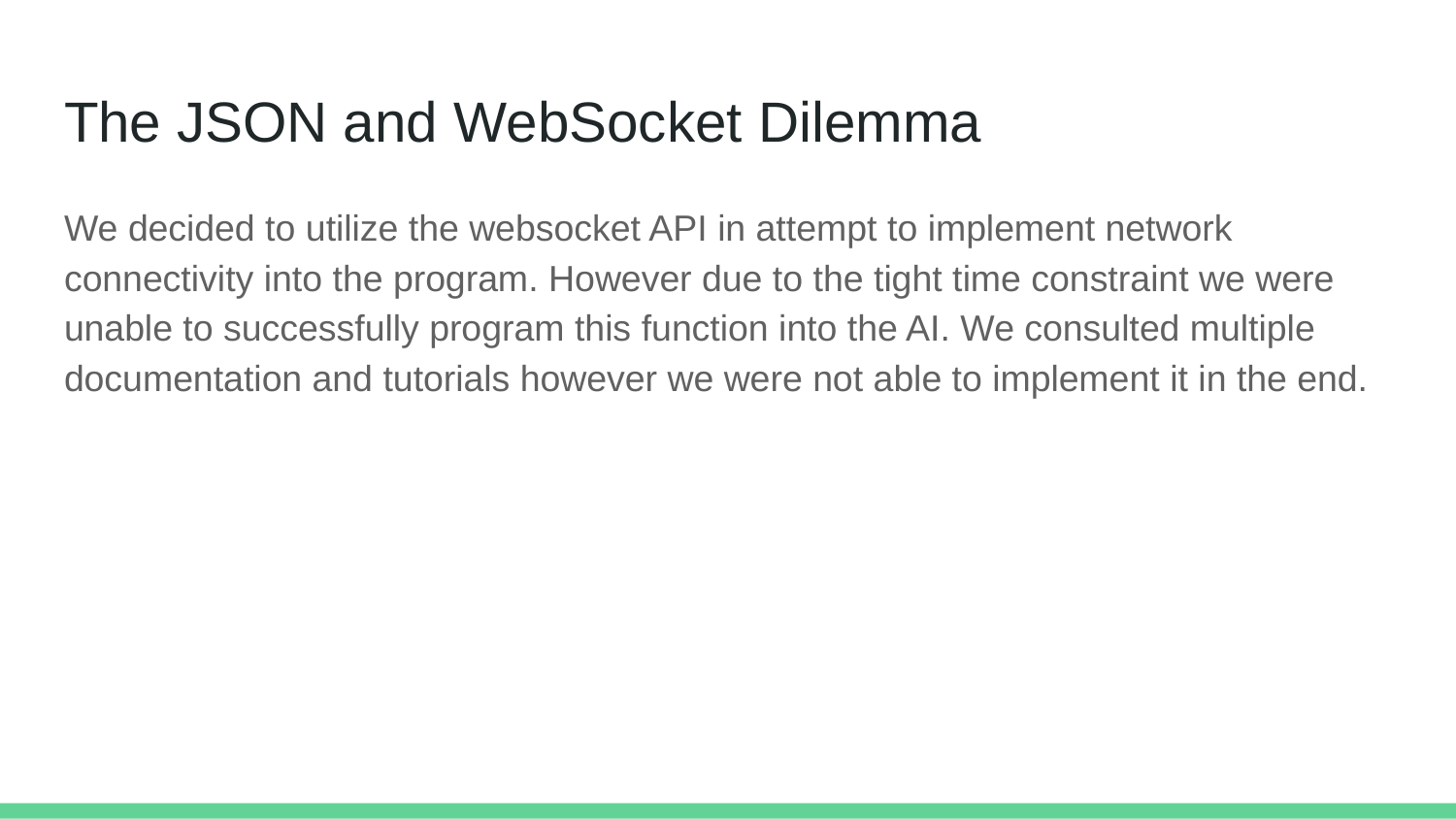

# The JSON and WebSocket Dilemma
We decided to utilize the websocket API in attempt to implement network connectivity into the program. However due to the tight time constraint we were unable to successfully program this function into the AI. We consulted multiple documentation and tutorials however we were not able to implement it in the end.